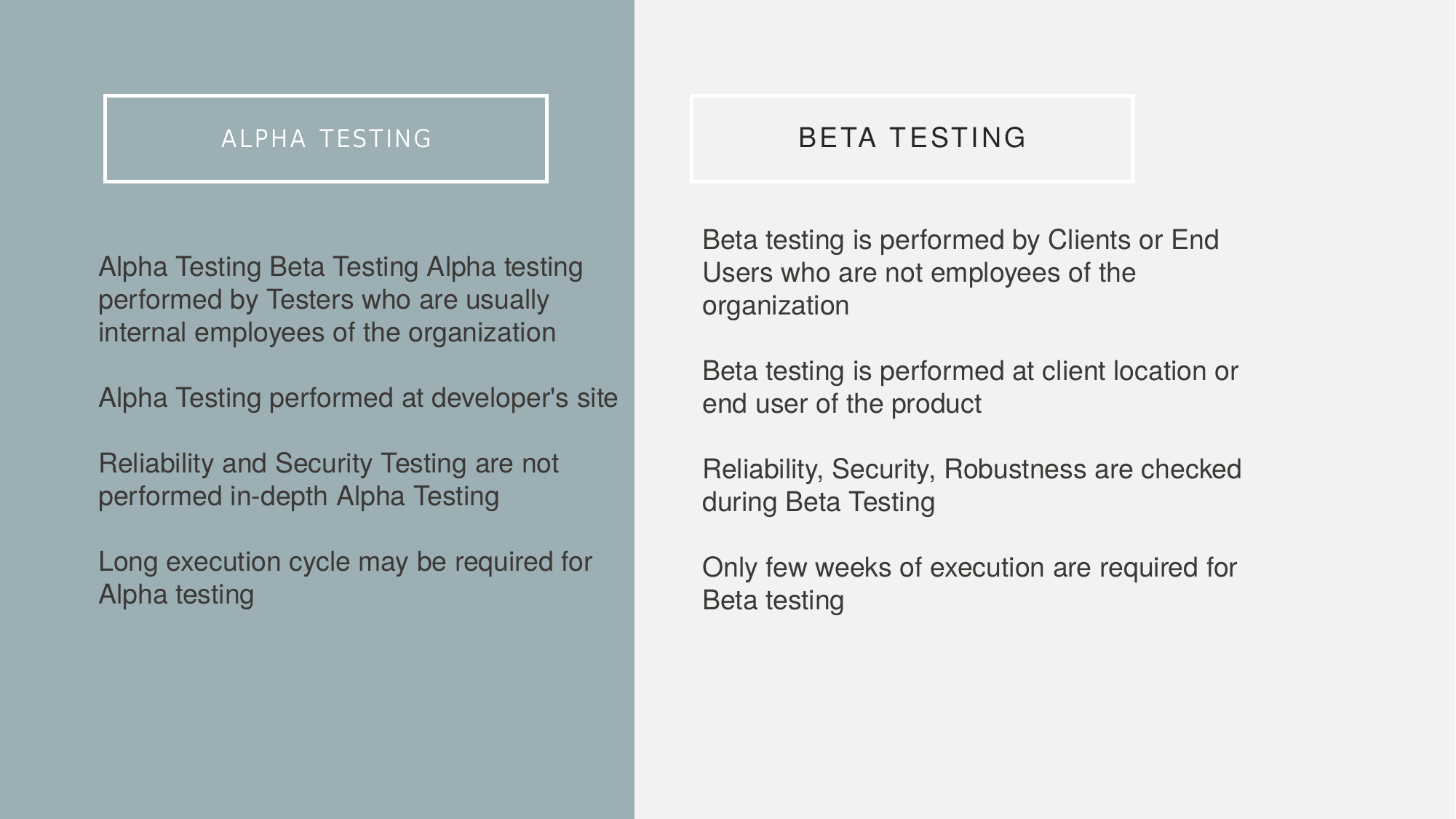

Alpha Testing Beta Testing Alpha testing performed by Testers who are usually internal employees of the organization
Alpha Testing performed at developer's site
Reliability and Security Testing are not performed in-depth Alpha Testing 
Long execution cycle may be required for Alpha testing
# Alpha Testing
Beta Testing
Beta testing is performed by Clients or End Users who are not employees of the organization 
Beta testing is performed at client location or end user of the product
Reliability, Security, Robustness are checked during Beta Testing
Only few weeks of execution are required for Beta testing